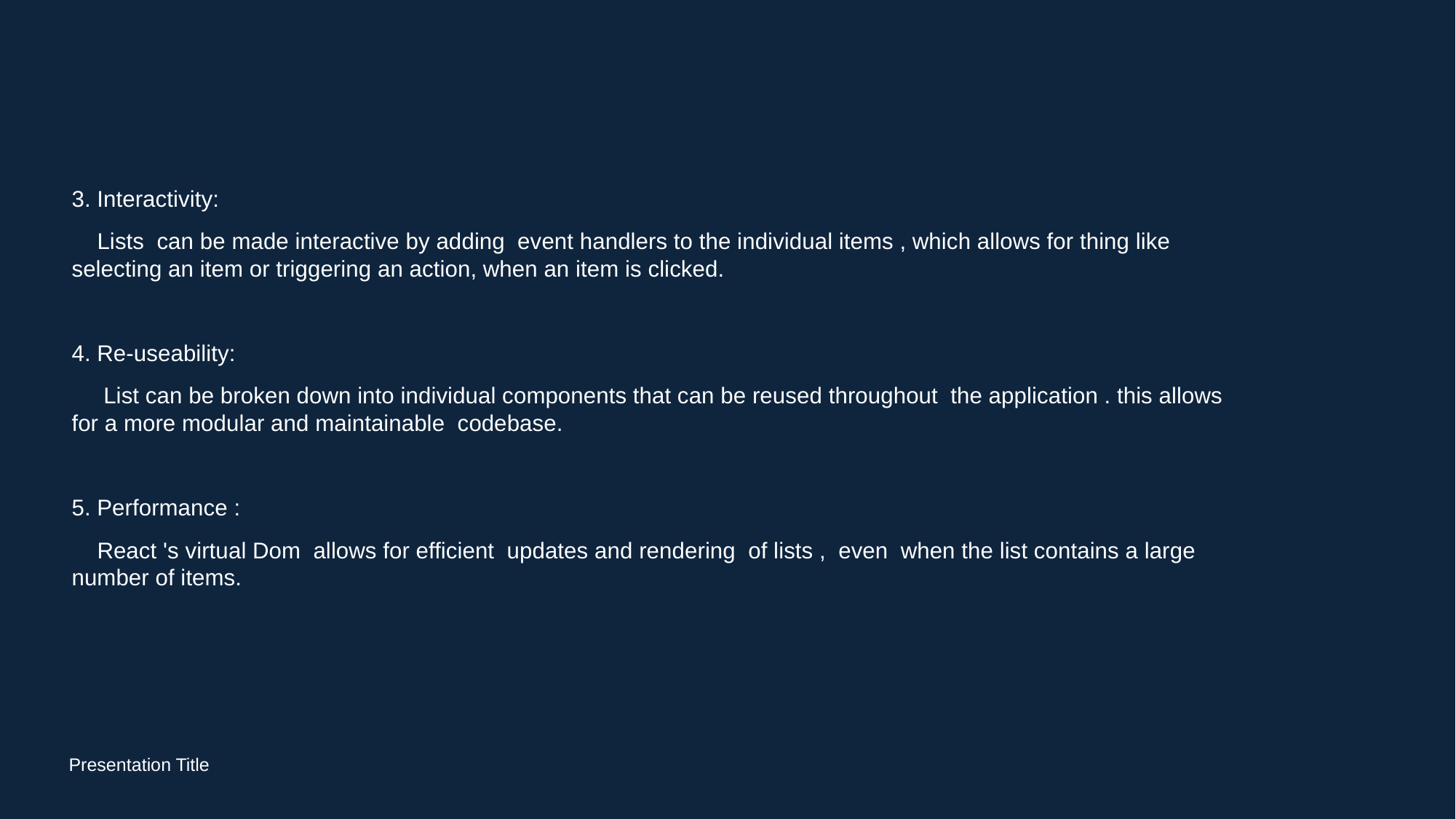

3. Interactivity:
    Lists  can be made interactive by adding  event handlers to the individual items , which allows for thing like selecting an item or triggering an action, when an item is clicked.

4. Re-useability:
     List can be broken down into individual components that can be reused throughout  the application . this allows for a more modular and maintainable  codebase.

5. Performance :
    React 's virtual Dom  allows for efficient  updates and rendering  of lists ,  even  when the list contains a large number of items.
Presentation Title